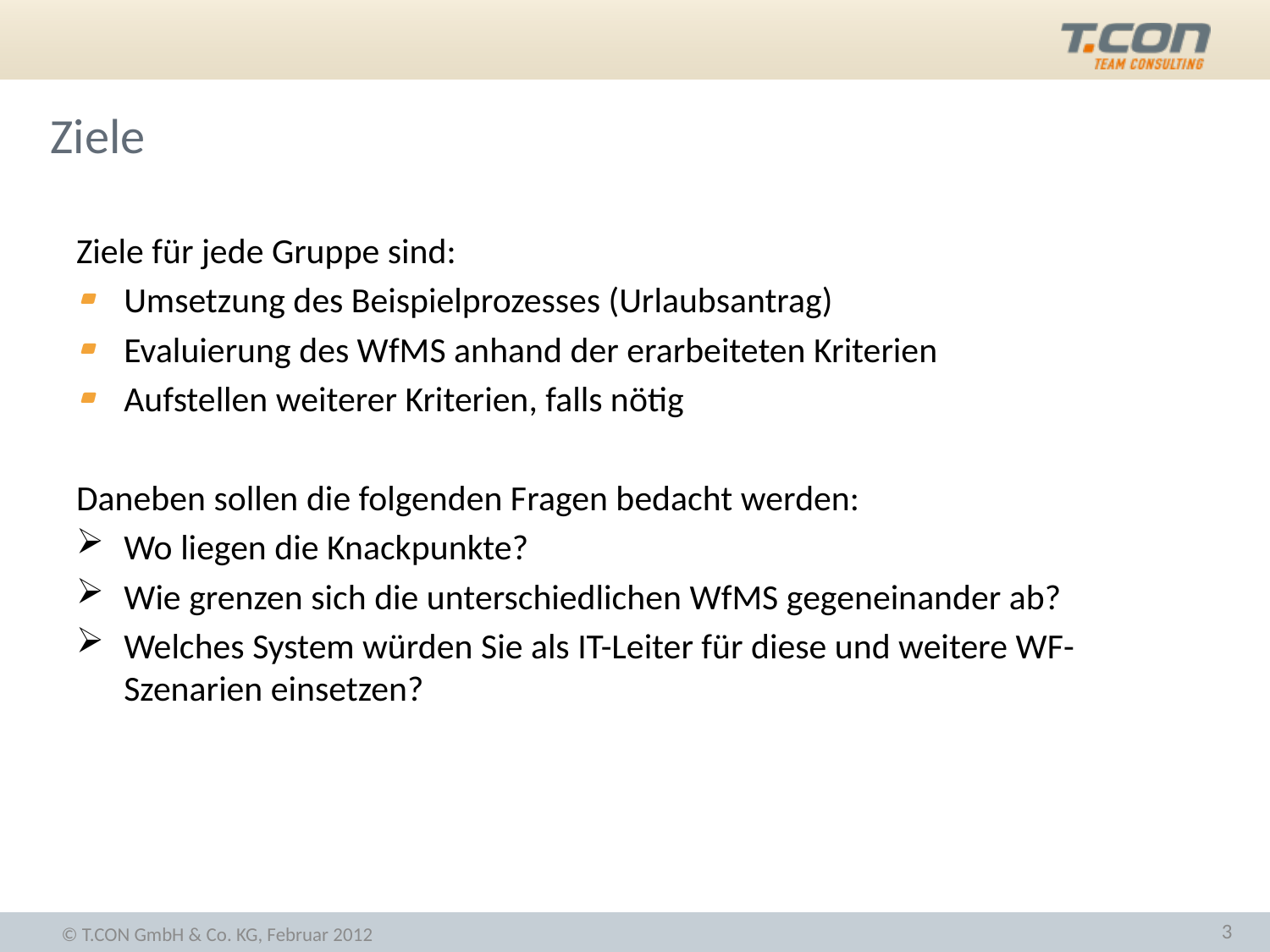

# Ziele
Ziele für jede Gruppe sind:
Umsetzung des Beispielprozesses (Urlaubsantrag)
Evaluierung des WfMS anhand der erarbeiteten Kriterien
Aufstellen weiterer Kriterien, falls nötig

Daneben sollen die folgenden Fragen bedacht werden:
Wo liegen die Knackpunkte?
Wie grenzen sich die unterschiedlichen WfMS gegeneinander ab?
Welches System würden Sie als IT-Leiter für diese und weitere WF-Szenarien einsetzen?
3